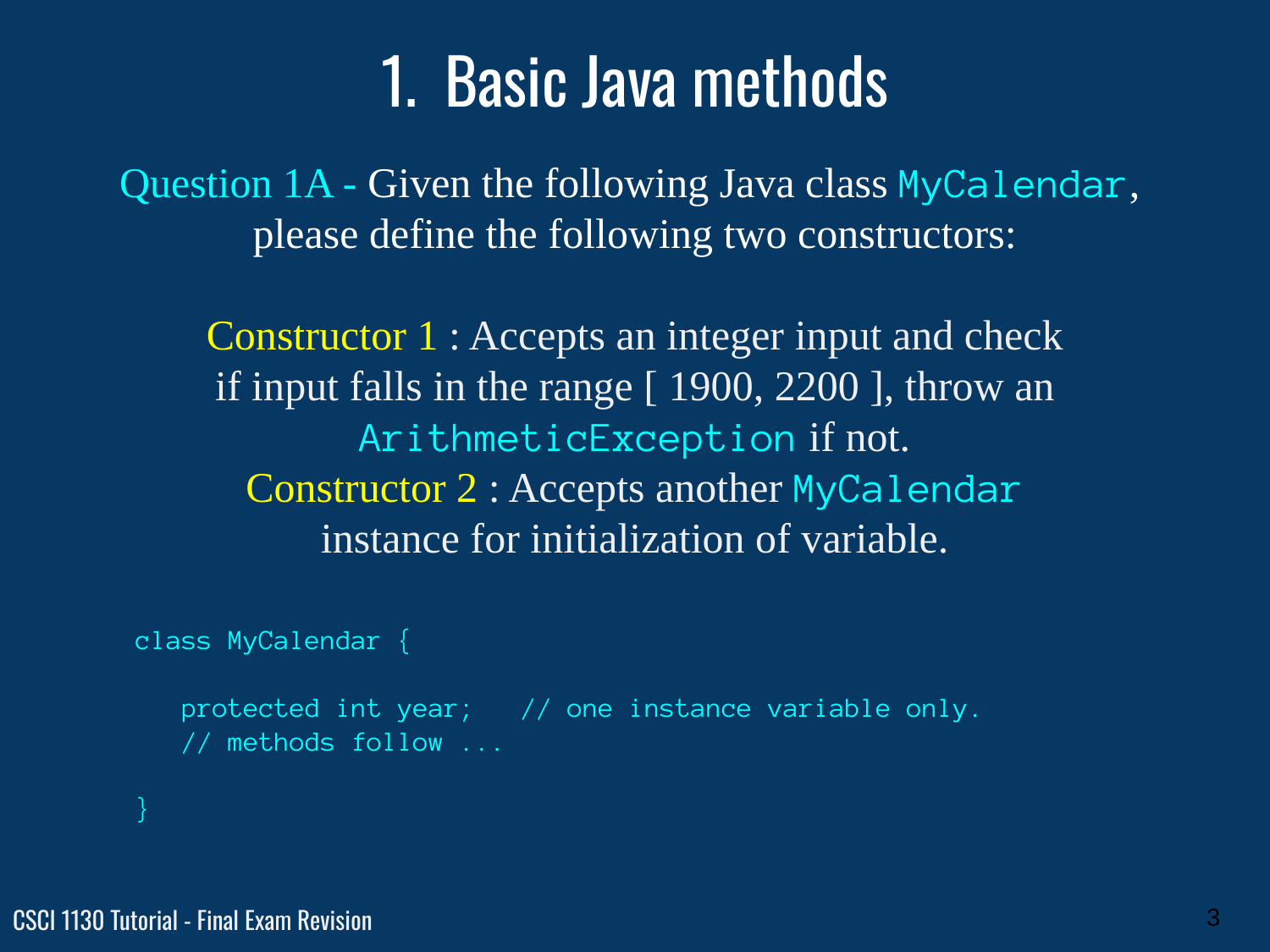

Basic Java methods
Question 1A - Given the following Java class MyCalendar,  please define the following two constructors:

Constructor 1 : Accepts an integer input and check
if input falls in the range [ 1900, 2200 ], throw an
ArithmeticException if not.
Constructor 2 : Accepts another MyCalendar
instance for initialization of variable.
class MyCalendar {

   protected int year;   // one instance variable only.
   // methods follow ...

}

3